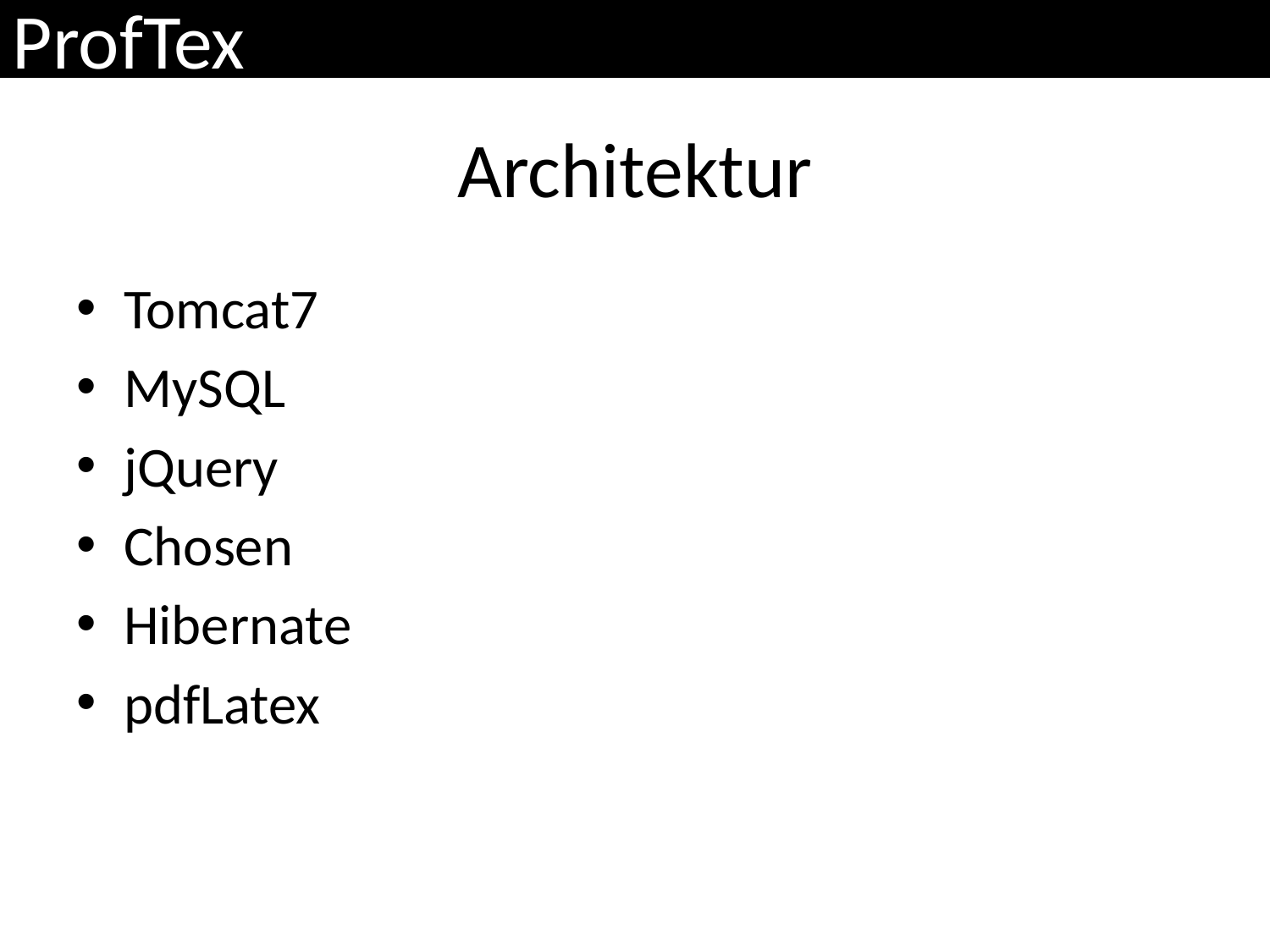

# Architektur
Tomcat7
MySQL
jQuery
Chosen
Hibernate
pdfLatex